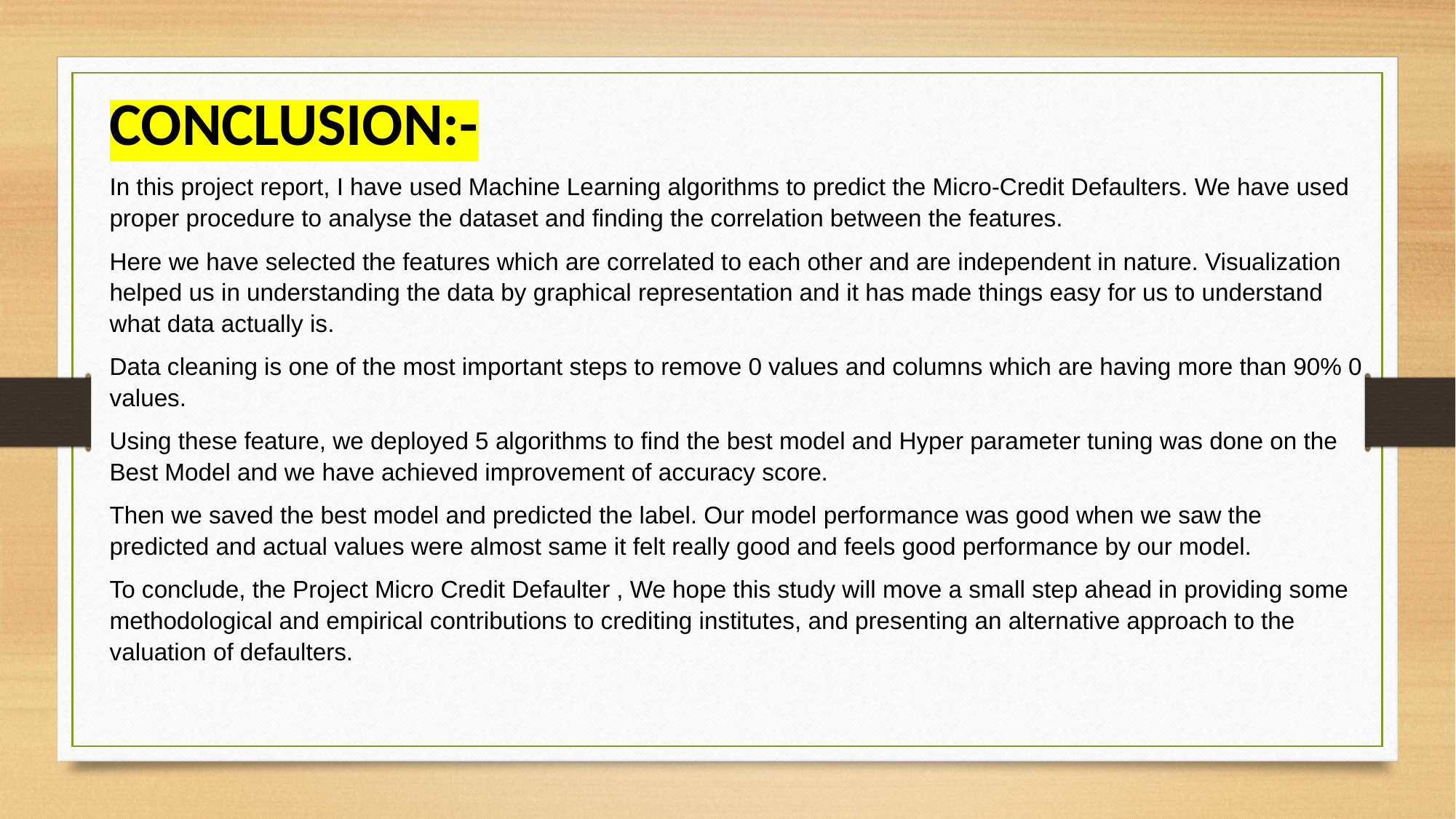

CONCLUSION:-
In this project report, I have used Machine Learning algorithms to predict the Micro-Credit Defaulters. We have used proper procedure to analyse the dataset and finding the correlation between the features.
Here we have selected the features which are correlated to each other and are independent in nature. Visualization helped us in understanding the data by graphical representation and it has made things easy for us to understand what data actually is.
Data cleaning is one of the most important steps to remove 0 values and columns which are having more than 90% 0 values.
Using these feature, we deployed 5 algorithms to find the best model and Hyper parameter tuning was done on the Best Model and we have achieved improvement of accuracy score.
Then we saved the best model and predicted the label. Our model performance was good when we saw the predicted and actual values were almost same it felt really good and feels good performance by our model.
To conclude, the Project Micro Credit Defaulter , We hope this study will move a small step ahead in providing some methodological and empirical contributions to crediting institutes, and presenting an alternative approach to the valuation of defaulters.